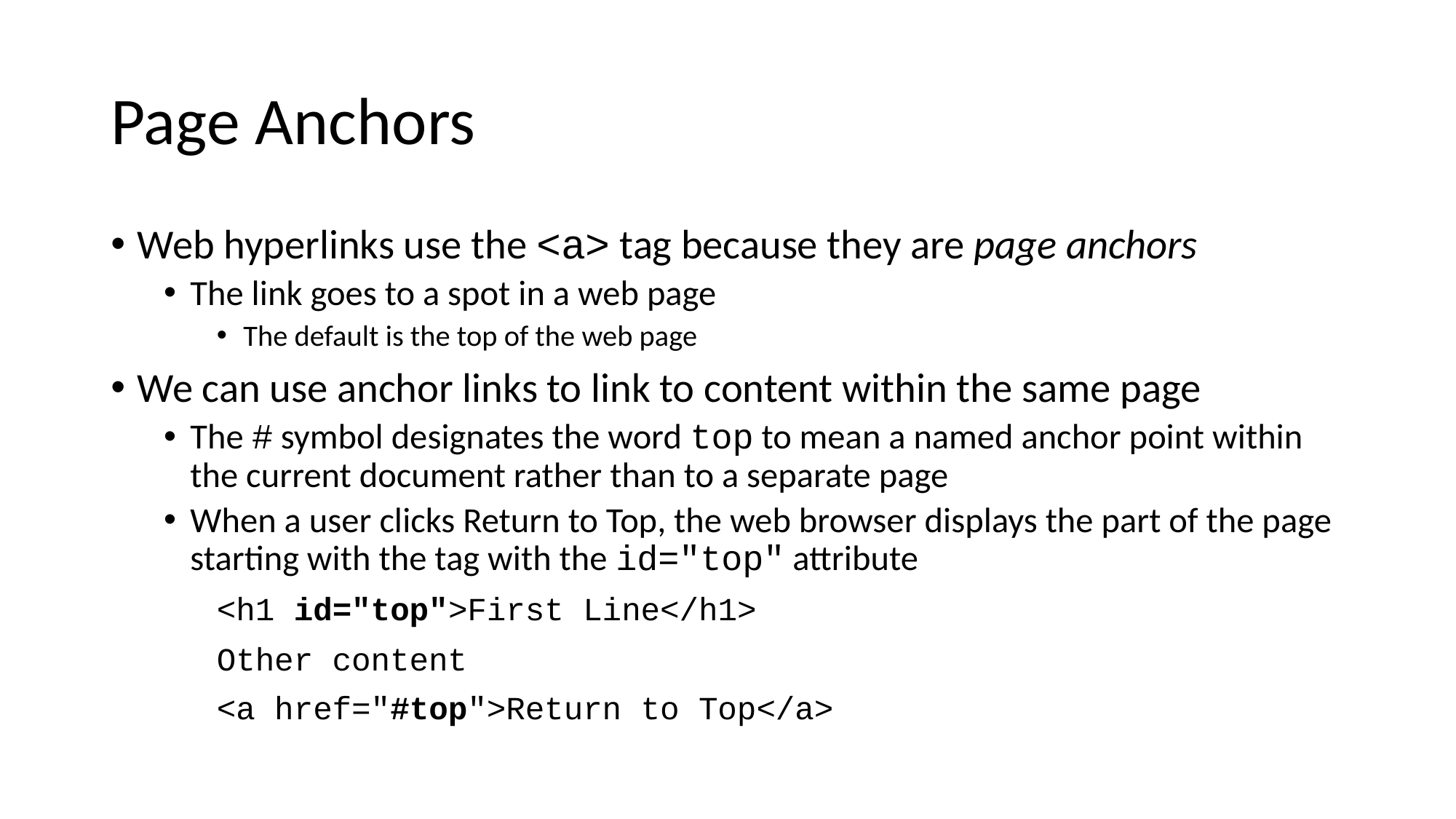

# Page Anchors
Web hyperlinks use the <a> tag because they are page anchors
The link goes to a spot in a web page
The default is the top of the web page
We can use anchor links to link to content within the same page
The # symbol designates the word top to mean a named anchor point within the current document rather than to a separate page
When a user clicks Return to Top, the web browser displays the part of the page starting with the tag with the id="top" attribute
	<h1 id="top">First Line</h1>
	Other content
	<a href="#top">Return to Top</a>